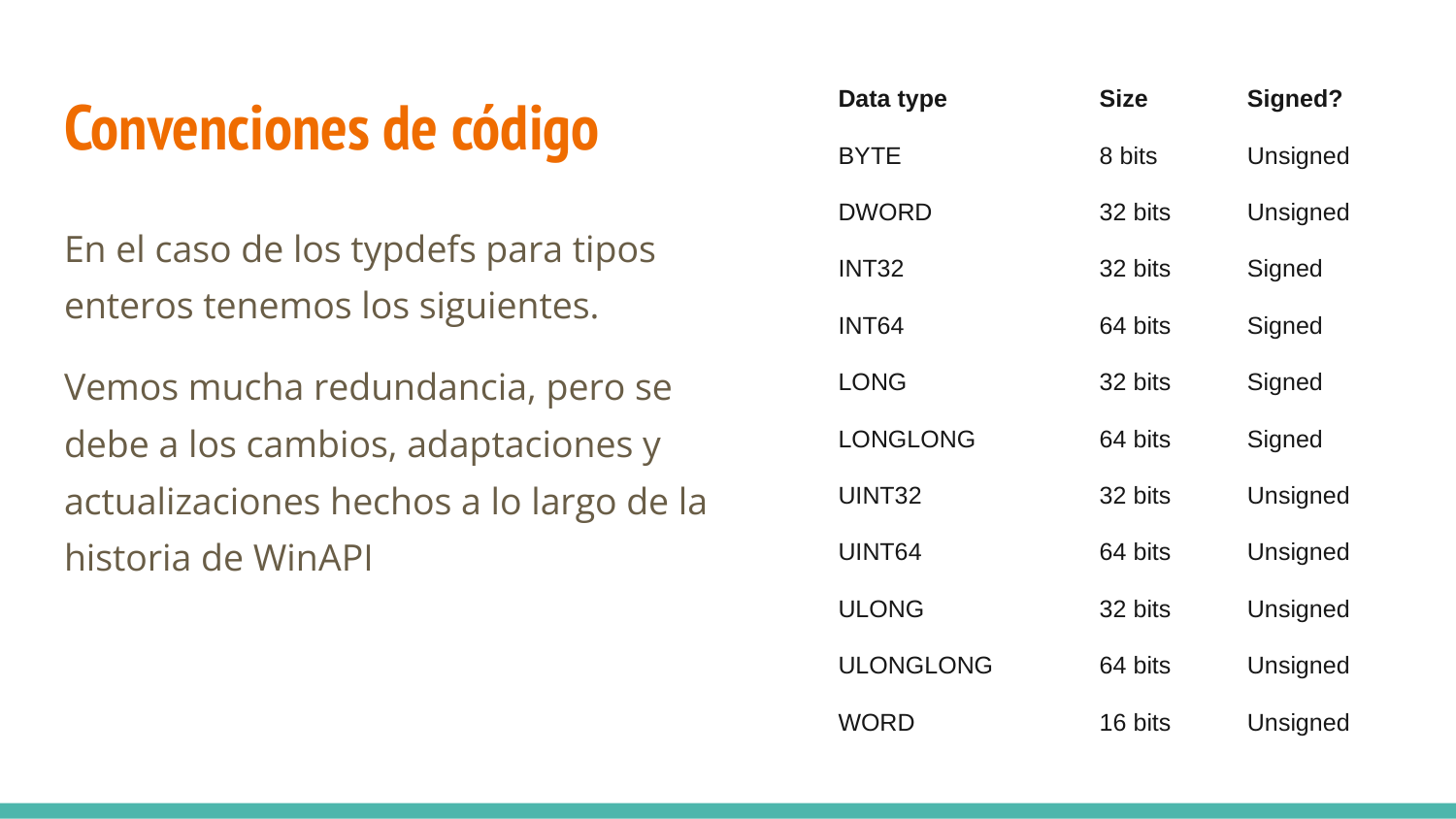

# Convenciones de código
| Data type | Size | Signed? |
| --- | --- | --- |
| BYTE | 8 bits | Unsigned |
| DWORD | 32 bits | Unsigned |
| INT32 | 32 bits | Signed |
| INT64 | 64 bits | Signed |
| LONG | 32 bits | Signed |
| LONGLONG | 64 bits | Signed |
| UINT32 | 32 bits | Unsigned |
| UINT64 | 64 bits | Unsigned |
| ULONG | 32 bits | Unsigned |
| ULONGLONG | 64 bits | Unsigned |
| WORD | 16 bits | Unsigned |
En el caso de los typdefs para tipos enteros tenemos los siguientes.
Vemos mucha redundancia, pero se debe a los cambios, adaptaciones y actualizaciones hechos a lo largo de la historia de WinAPI